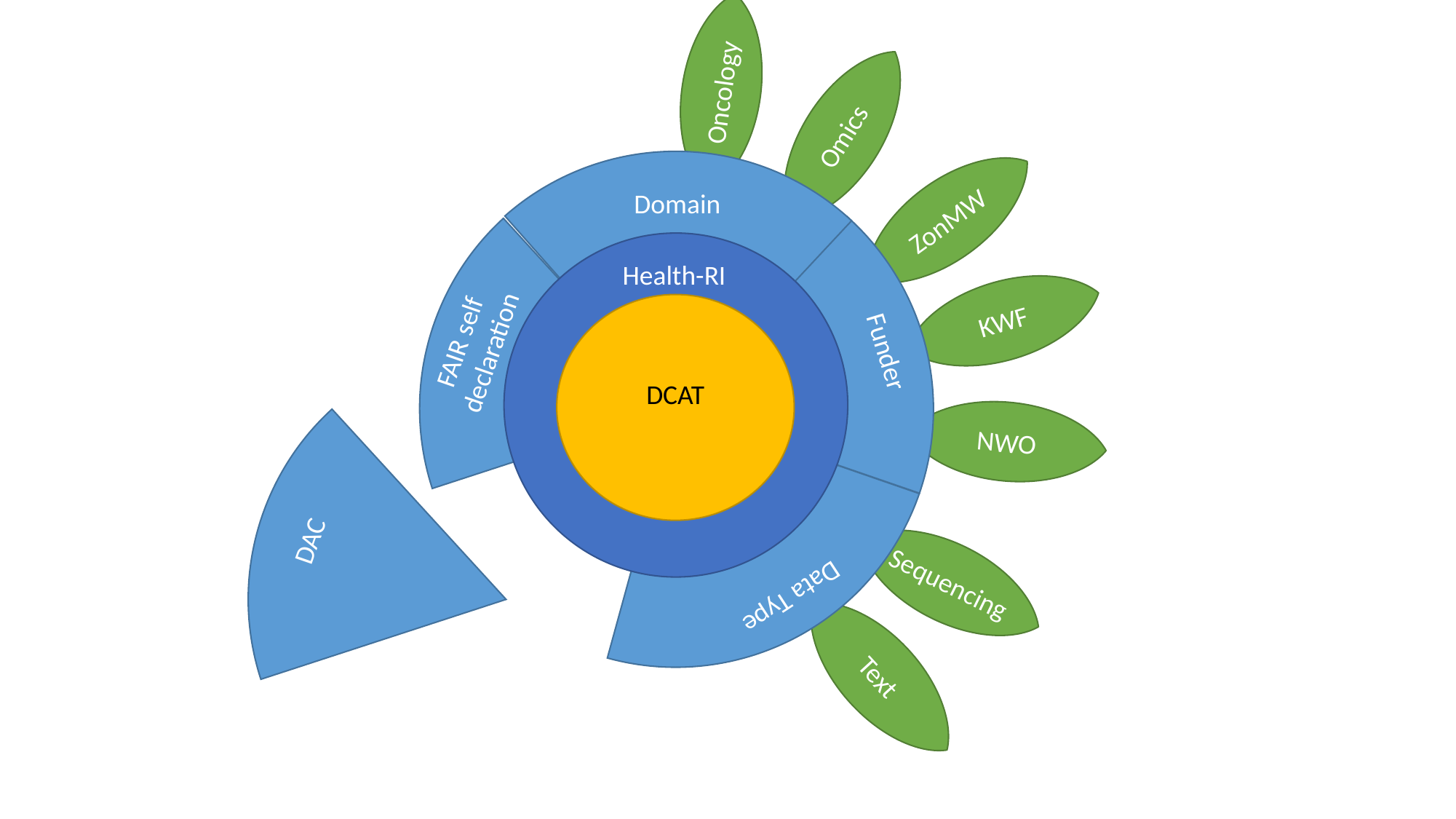

Oncology
Omics
ZonMW

Domain
KWF

Health-RI

FAIR self declaration
Funder

NWO
DCAT
Sequencing
DAC
Data Type
Text